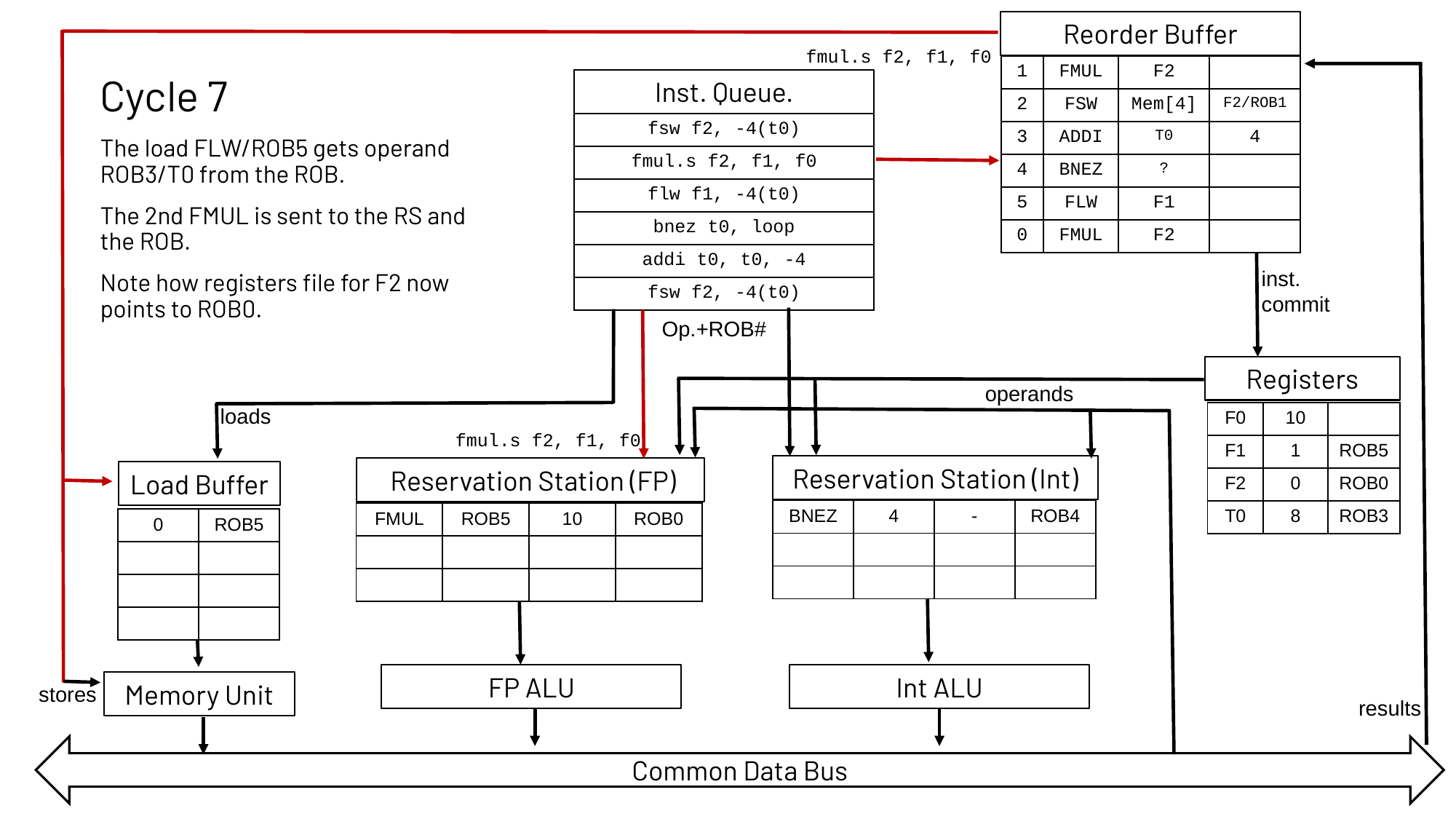

Reorder Buffer
fmul.s f2, f1, f0
| 1 | FMUL | F2 |  |
| --- | --- | --- | --- |
| 2 | FSW | Mem[4] | F2/ROB1 |
| 3 | ADDI | T0 | 4 |
| 4 | BNEZ | ? |  |
| 5 | FLW | F1 |  |
| 0 | FMUL | F2 |  |
Cycle 7
The load FLW/ROB5 gets operand ROB3/T0 from the ROB.
The 2nd FMUL is sent to the RS and the ROB.
Note how registers file for F2 now points to ROB0.

Inst. Queue.
| fsw f2, -4(t0) |
| --- |
| fmul.s f2, f1, f0 |
| flw f1, -4(t0) |
| bnez t0, loop |
| addi t0, t0, -4 |
| fsw f2, -4(t0) |
inst.
commit
Op.+ROB#
Registers
operands
loads
| F0 | 10 |  |
| --- | --- | --- |
| F1 | 1 | ROB5 |
| F2 | 0 | ROB0 |
| T0 | 8 | ROB3 |
fmul.s f2, f1, f0
Reservation Station (Int)
 Reservation Station (FP)
Load Buffer
| BNEZ | 4 | - | ROB4 |
| --- | --- | --- | --- |
|  |  |  |  |
|  |  |  |  |
| FMUL | ROB5 | 10 | ROB0 |
| --- | --- | --- | --- |
|  |  |  |  |
|  |  |  |  |
| 0 | ROB5 |
| --- | --- |
|  |  |
|  |  |
|  |  |
FP ALU
Int ALU
Memory Unit
stores
results
Common Data Bus